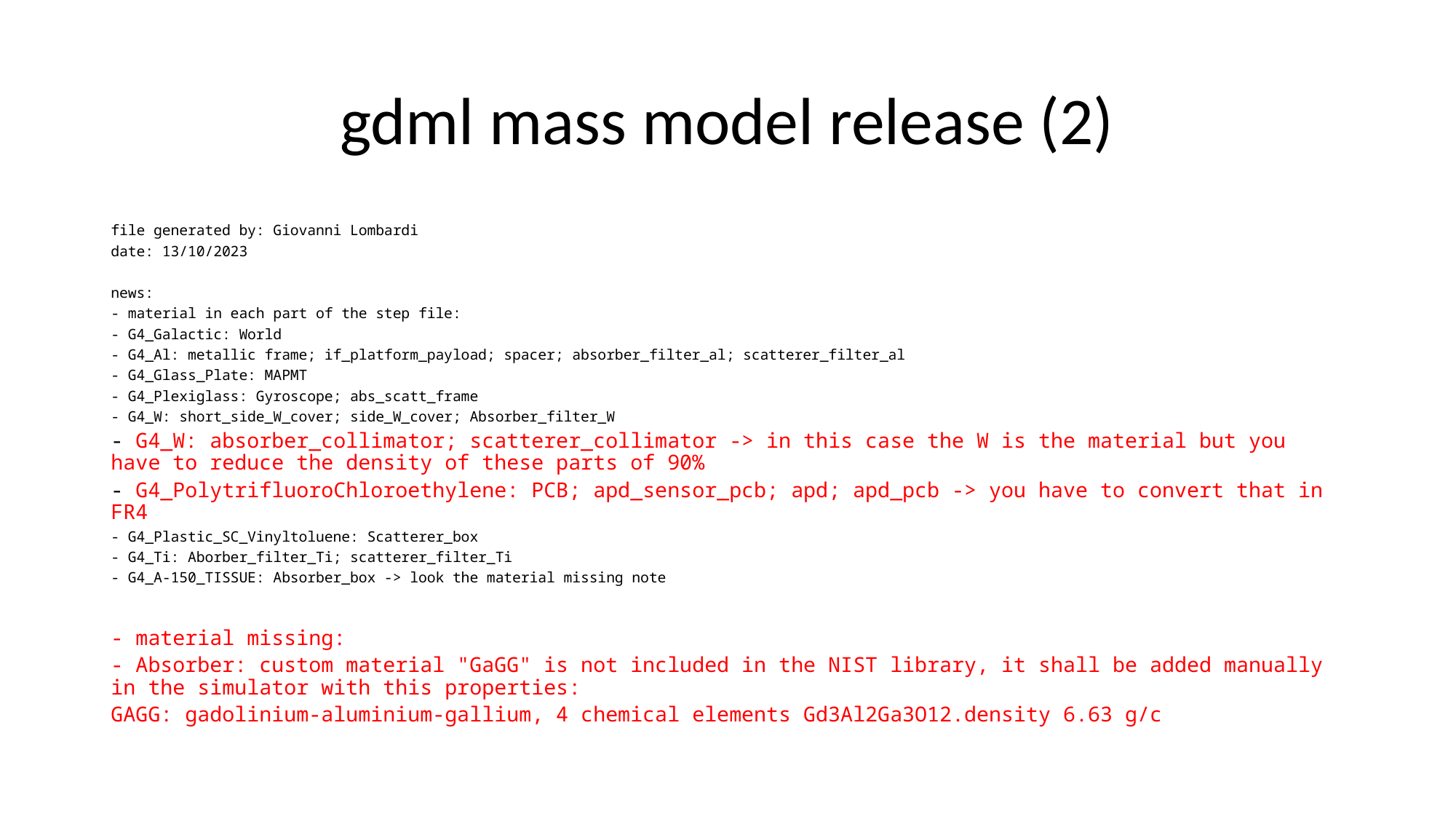

# gdml mass model release (2)
file generated by: Giovanni Lombardi
date: 13/10/2023

news:
- material in each part of the step file:
- G4_Galactic: World
- G4_Al: metallic frame; if_platform_payload; spacer; absorber_filter_al; scatterer_filter_al
- G4_Glass_Plate: MAPMT
- G4_Plexiglass: Gyroscope; abs_scatt_frame
- G4_W: short_side_W_cover; side_W_cover; Absorber_filter_W
- G4_W: absorber_collimator; scatterer_collimator -> in this case the W is the material but you have to reduce the density of these parts of 90%
- G4_PolytrifluoroChloroethylene: PCB; apd_sensor_pcb; apd; apd_pcb -> you have to convert that in FR4
- G4_Plastic_SC_Vinyltoluene: Scatterer_box
- G4_Ti: Aborber_filter_Ti; scatterer_filter_Ti
- G4_A-150_TISSUE: Absorber_box -> look the material missing note

- material missing:
- Absorber: custom material "GaGG" is not included in the NIST library, it shall be added manually in the simulator with this properties:
GAGG: gadolinium-aluminium-gallium, 4 chemical elements Gd3Al2Ga3O12.density 6.63 g/c